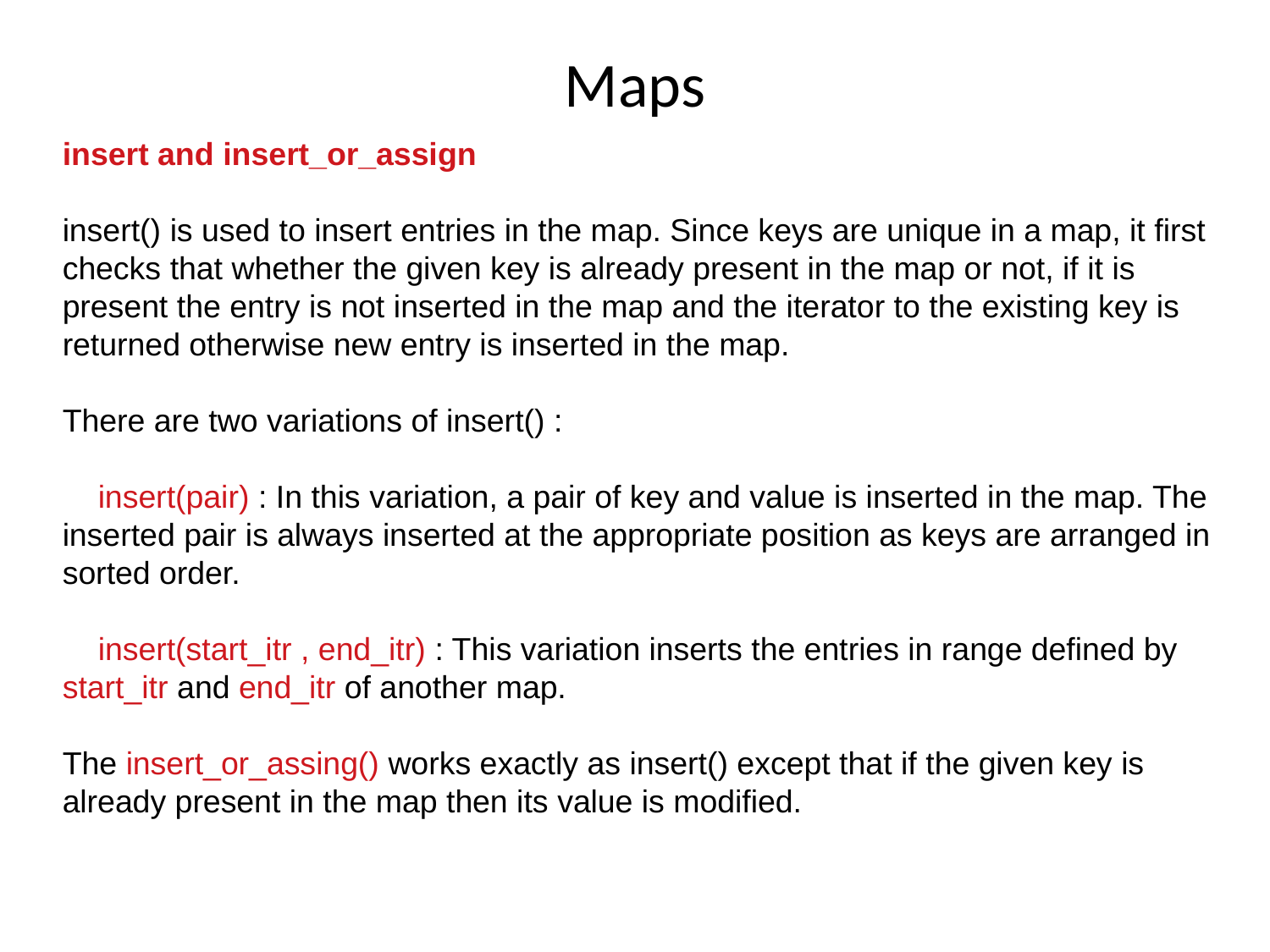

Maps
insert and insert_or_assign

insert() is used to insert entries in the map. Since keys are unique in a map, it first checks that whether the given key is already present in the map or not, if it is present the entry is not inserted in the map and the iterator to the existing key is returned otherwise new entry is inserted in the map.

There are two variations of insert() :

    insert(pair) : In this variation, a pair of key and value is inserted in the map. The inserted pair is always inserted at the appropriate position as keys are arranged in sorted order.

    insert(start_itr , end_itr) : This variation inserts the entries in range defined by start_itr and end_itr of another map.

The insert_or_assing() works exactly as insert() except that if the given key is already present in the map then its value is modified.